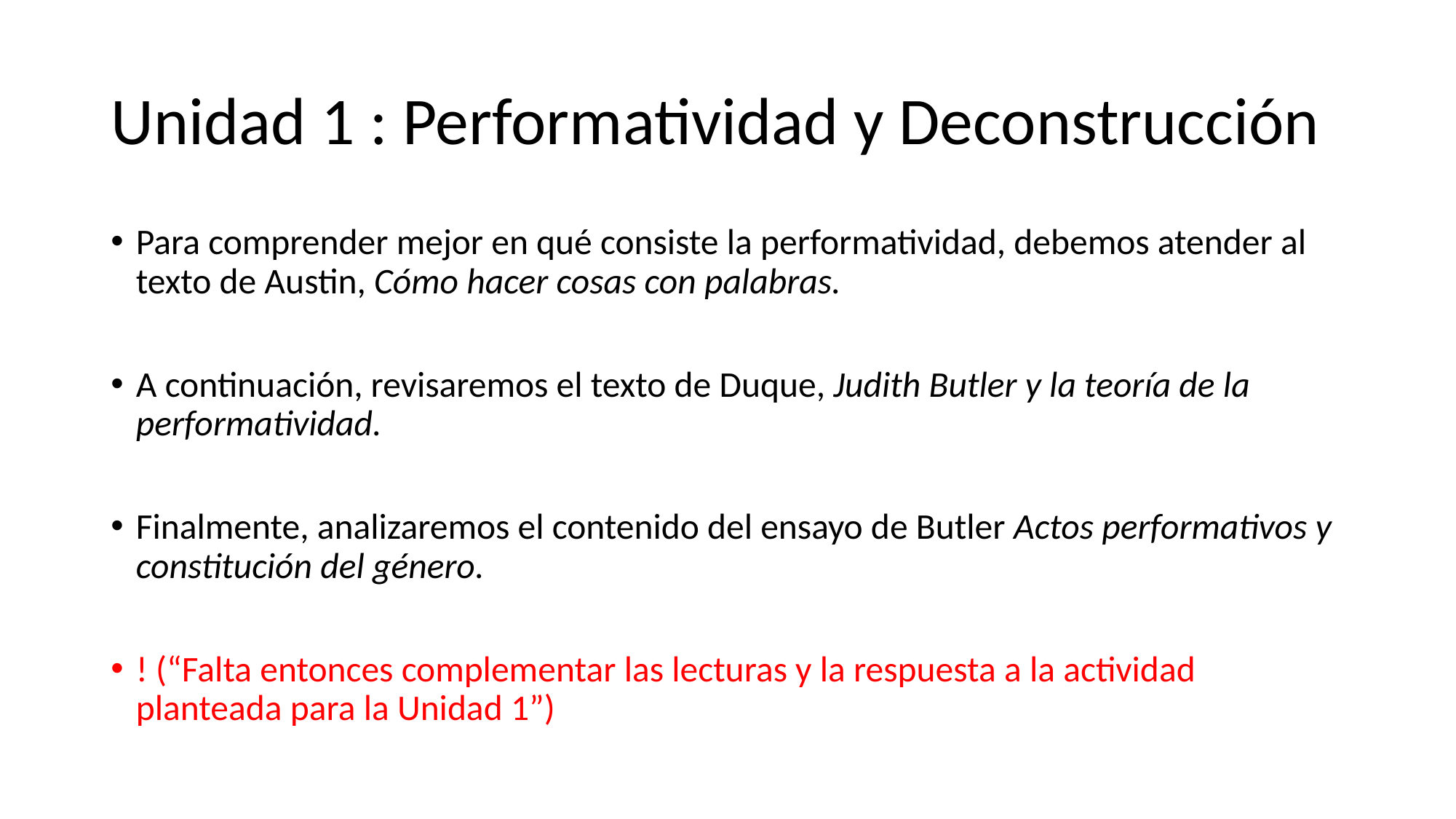

# Unidad 1 : Performatividad y Deconstrucción
Para comprender mejor en qué consiste la performatividad, debemos atender al texto de Austin, Cómo hacer cosas con palabras.

A continuación, revisaremos el texto de Duque, Judith Butler y la teoría de la performatividad.

Finalmente, analizaremos el contenido del ensayo de Butler Actos performativos y constitución del género.

! (“Falta entonces complementar las lecturas y la respuesta a la actividad planteada para la Unidad 1”)